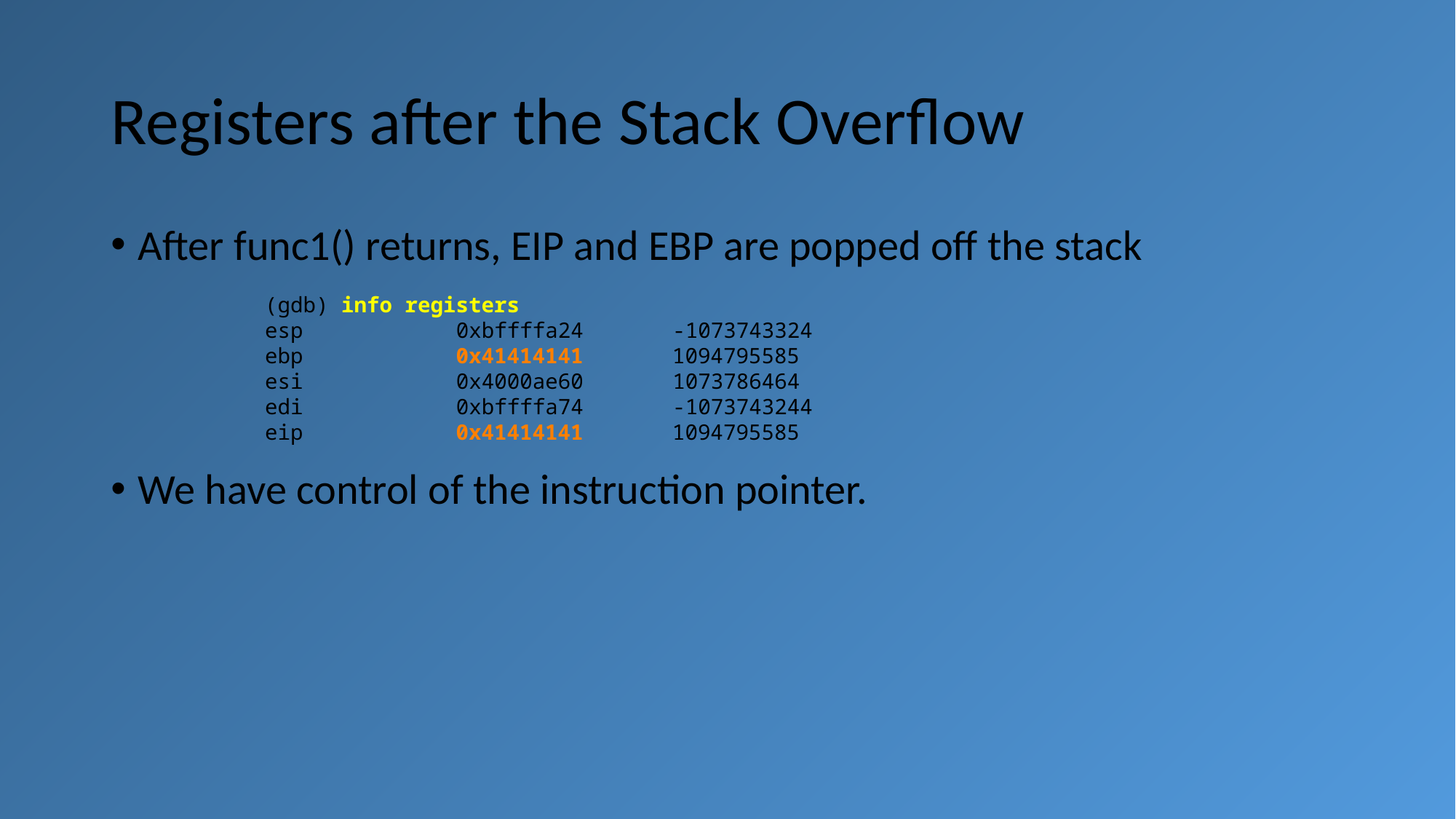

# Registers after the Stack Overflow
After func1() returns, EIP and EBP are popped off the stack

We have control of the instruction pointer.
(gdb) info registers
esp            0xbffffa24       -1073743324
ebp            0x41414141       1094795585
esi            0x4000ae60       1073786464
edi            0xbffffa74       -1073743244
eip            0x41414141       1094795585